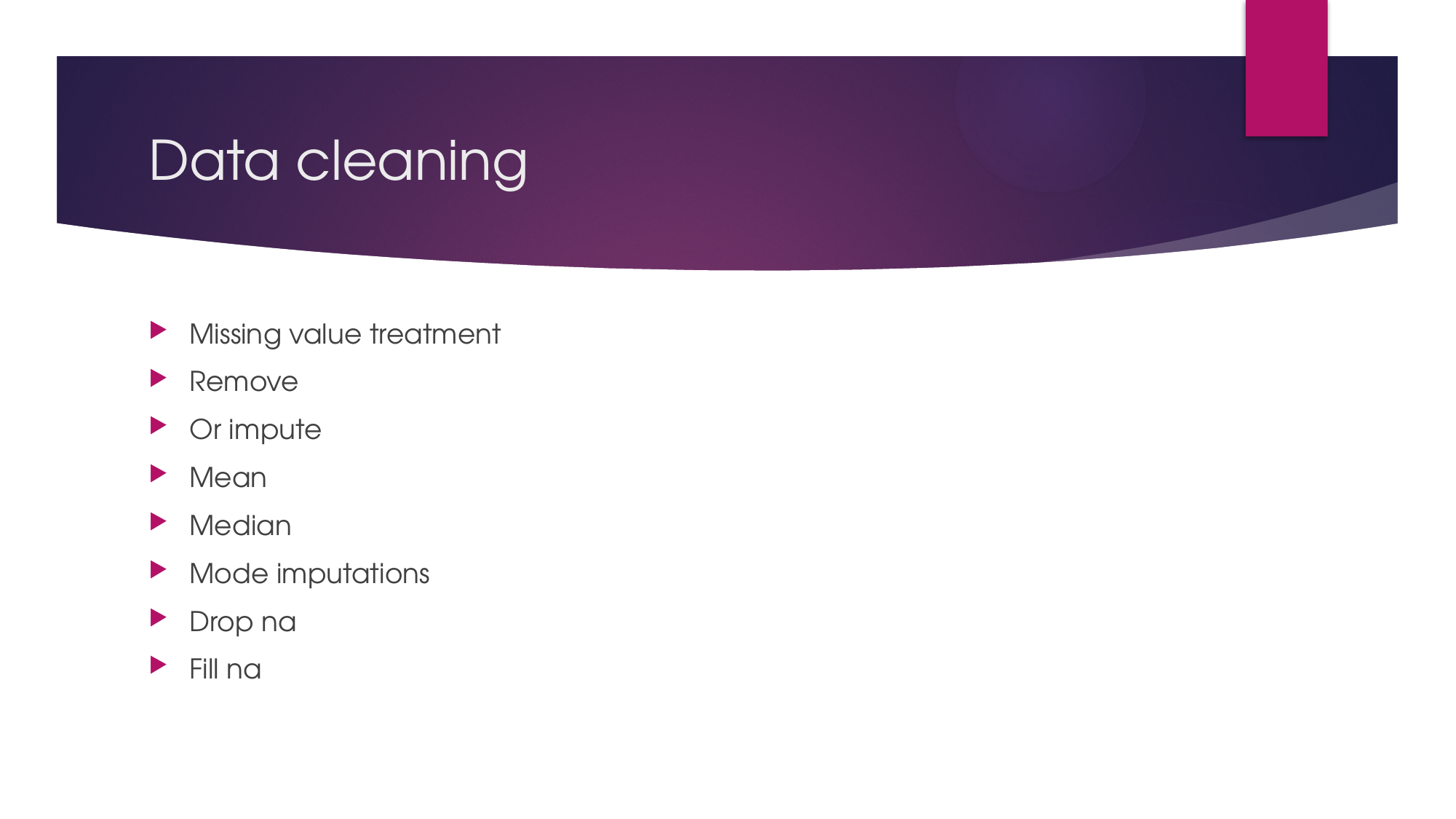

# Data cleaning
Missing value treatment
Remove
Or impute
Mean
Median
Mode imputations
Drop na
Fill na